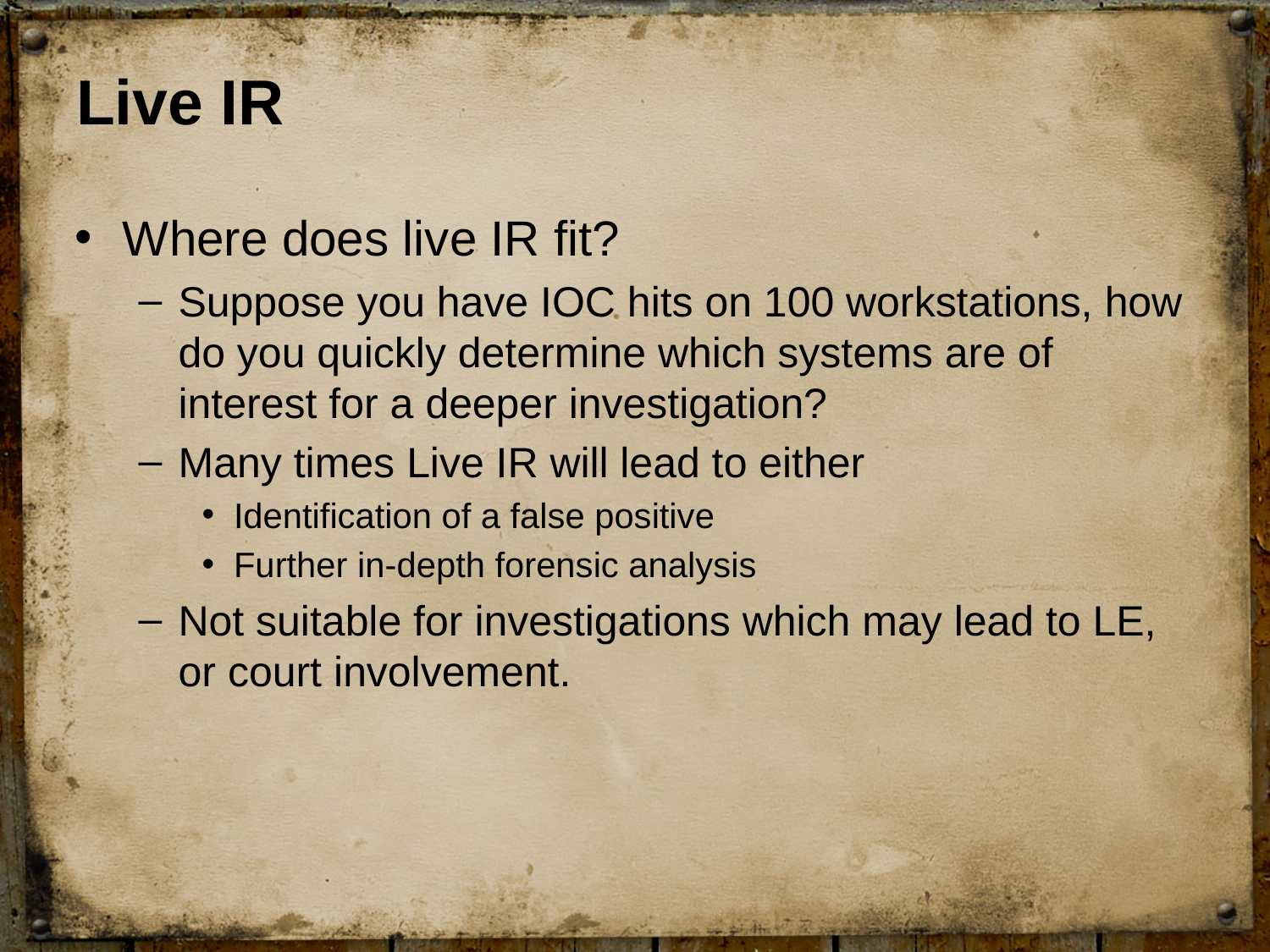

# Live IR
Where does live IR fit?
Suppose you have IOC hits on 100 workstations, how do you quickly determine which systems are of interest for a deeper investigation?
Many times Live IR will lead to either
Identification of a false positive
Further in-depth forensic analysis
Not suitable for investigations which may lead to LE, or court involvement.